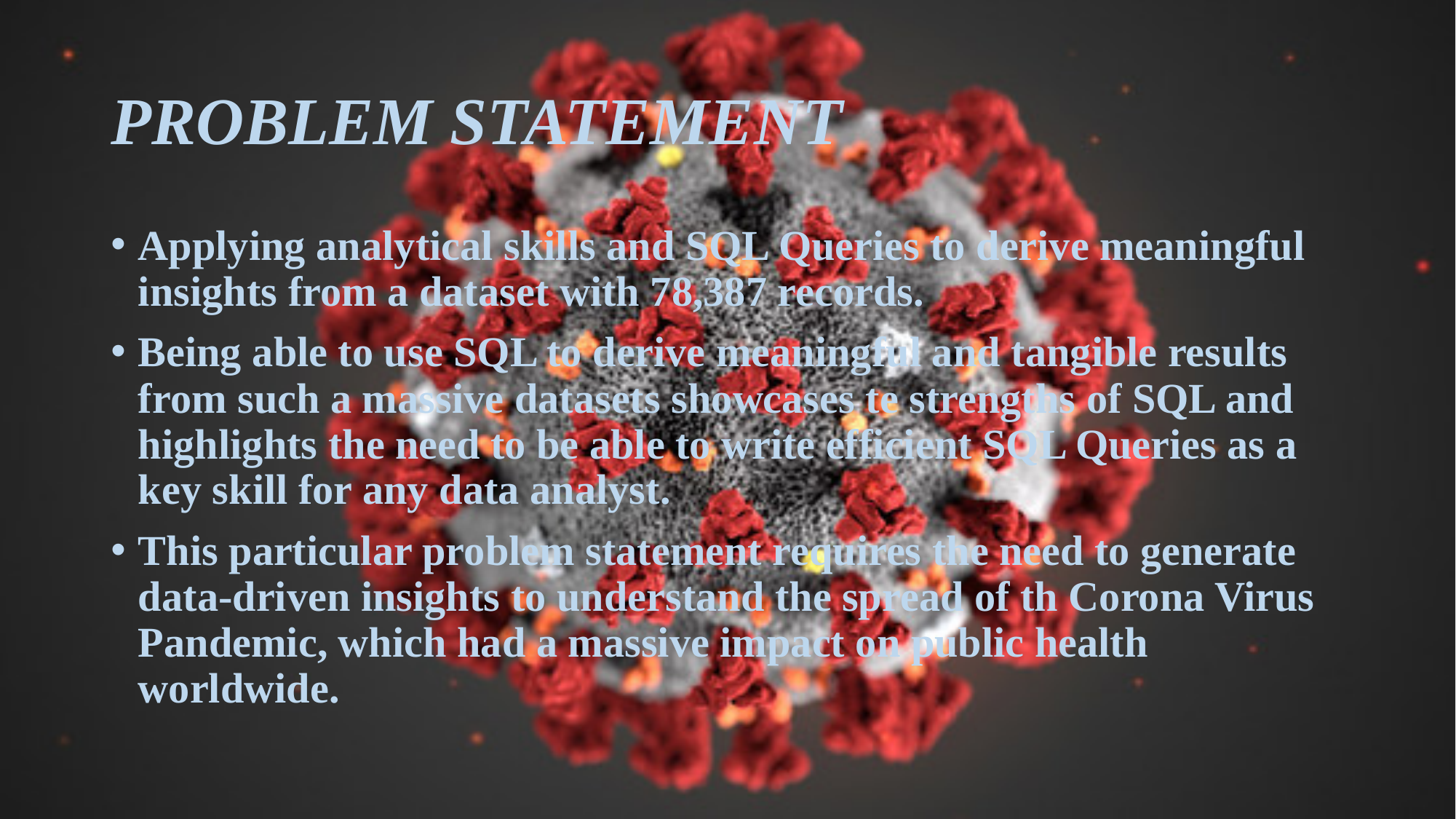

# PROBLEM STATEMENT
Applying analytical skills and SQL Queries to derive meaningful insights from a dataset with 78,387 records.
Being able to use SQL to derive meaningful and tangible results from such a massive datasets showcases te strengths of SQL and highlights the need to be able to write efficient SQL Queries as a key skill for any data analyst.
This particular problem statement requires the need to generate data-driven insights to understand the spread of th Corona Virus Pandemic, which had a massive impact on public health worldwide.